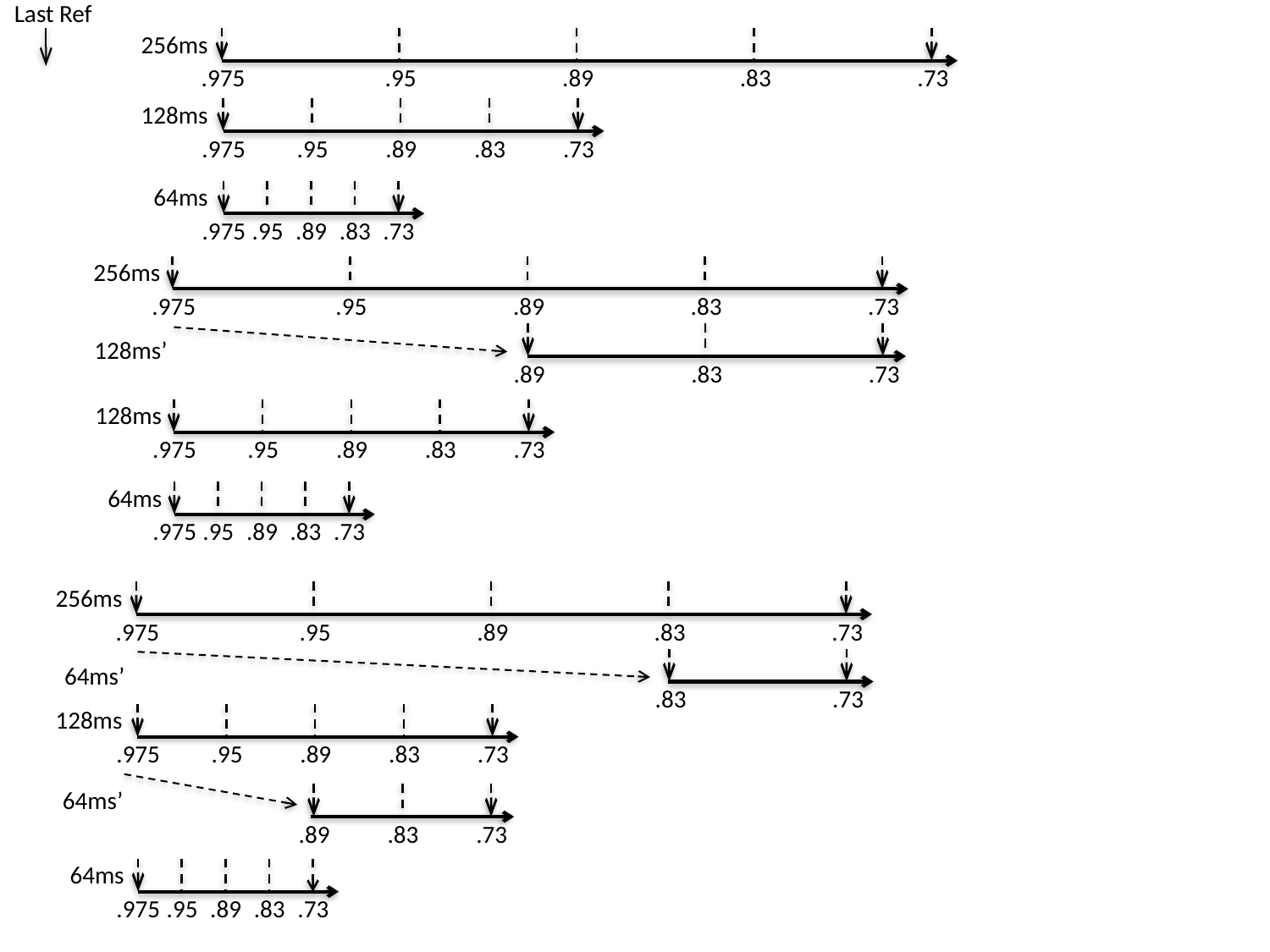

Last Ref
256ms
.975
.95
.89
.83
.73
128ms
.975
.95
.89
.83
.73
64ms
.975
.95
.89
.83
.73
256ms
.975
.95
.89
.83
.73
.89
.83
.73
128ms’
128ms
.975
.95
.89
.83
.73
64ms
.975
.95
.89
.83
.73
256ms
.975
.95
.89
.83
.73
.83
.73
64ms’
128ms
.975
.95
.89
.83
.73
64ms’
.89
.83
.73
64ms
.975
.95
.89
.83
.73